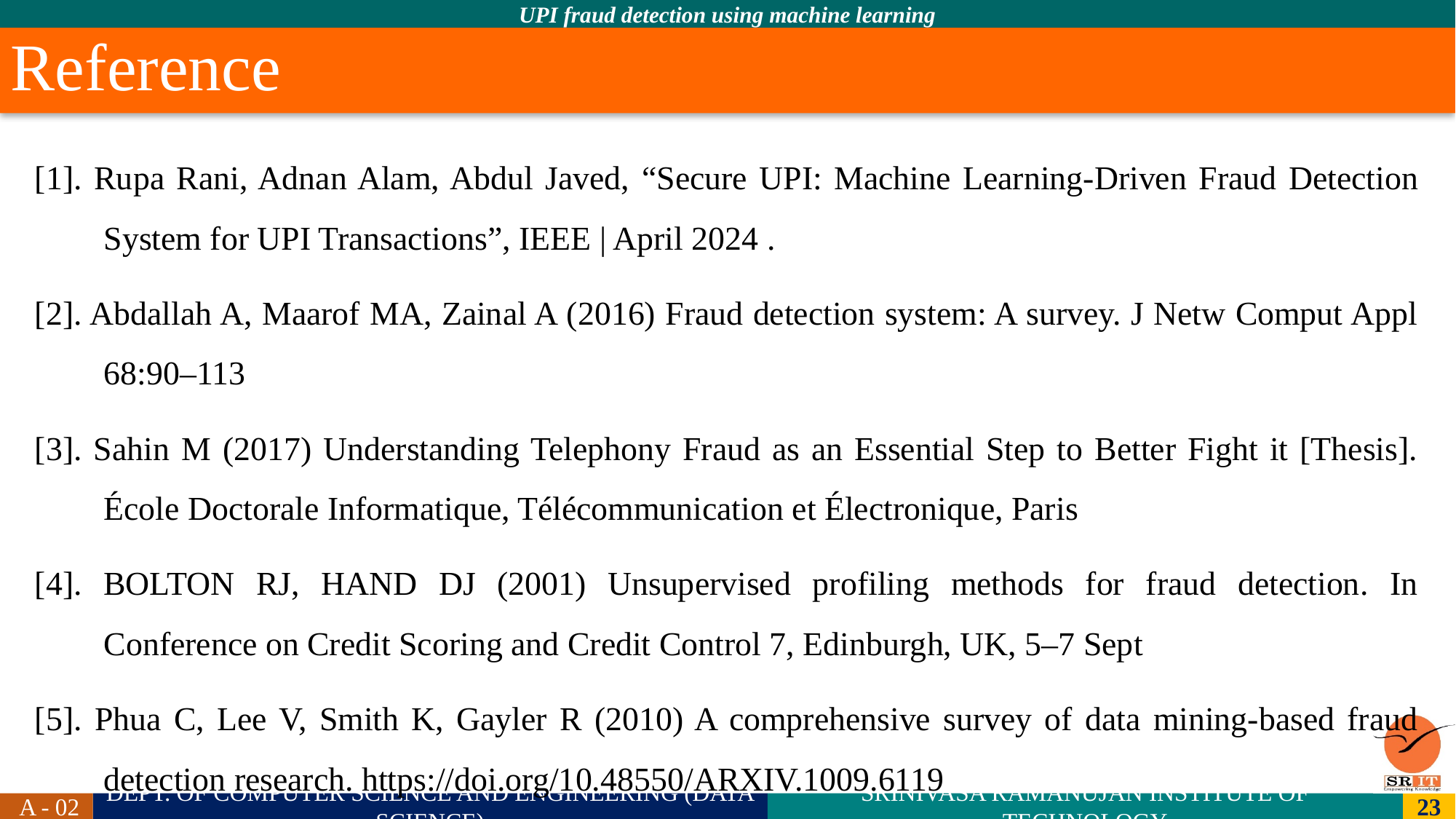

# Reference
[1]. Rupa Rani, Adnan Alam, Abdul Javed, “Secure UPI: Machine Learning-Driven Fraud Detection System for UPI Transactions”, IEEE | April 2024 .
[2]. Abdallah A, Maarof MA, Zainal A (2016) Fraud detection system: A survey. J Netw Comput Appl 68:90–113
[3]. Sahin M (2017) Understanding Telephony Fraud as an Essential Step to Better Fight it [Thesis]. École Doctorale Informatique, Télécommunication et Électronique, Paris
[4]. BOLTON RJ, HAND DJ (2001) Unsupervised profiling methods for fraud detection. In Conference on Credit Scoring and Credit Control 7, Edinburgh, UK, 5–7 Sept
[5]. Phua C, Lee V, Smith K, Gayler R (2010) A comprehensive survey of data mining-based fraud detection research. https://doi.org/10.48550/ARXIV.1009.6119